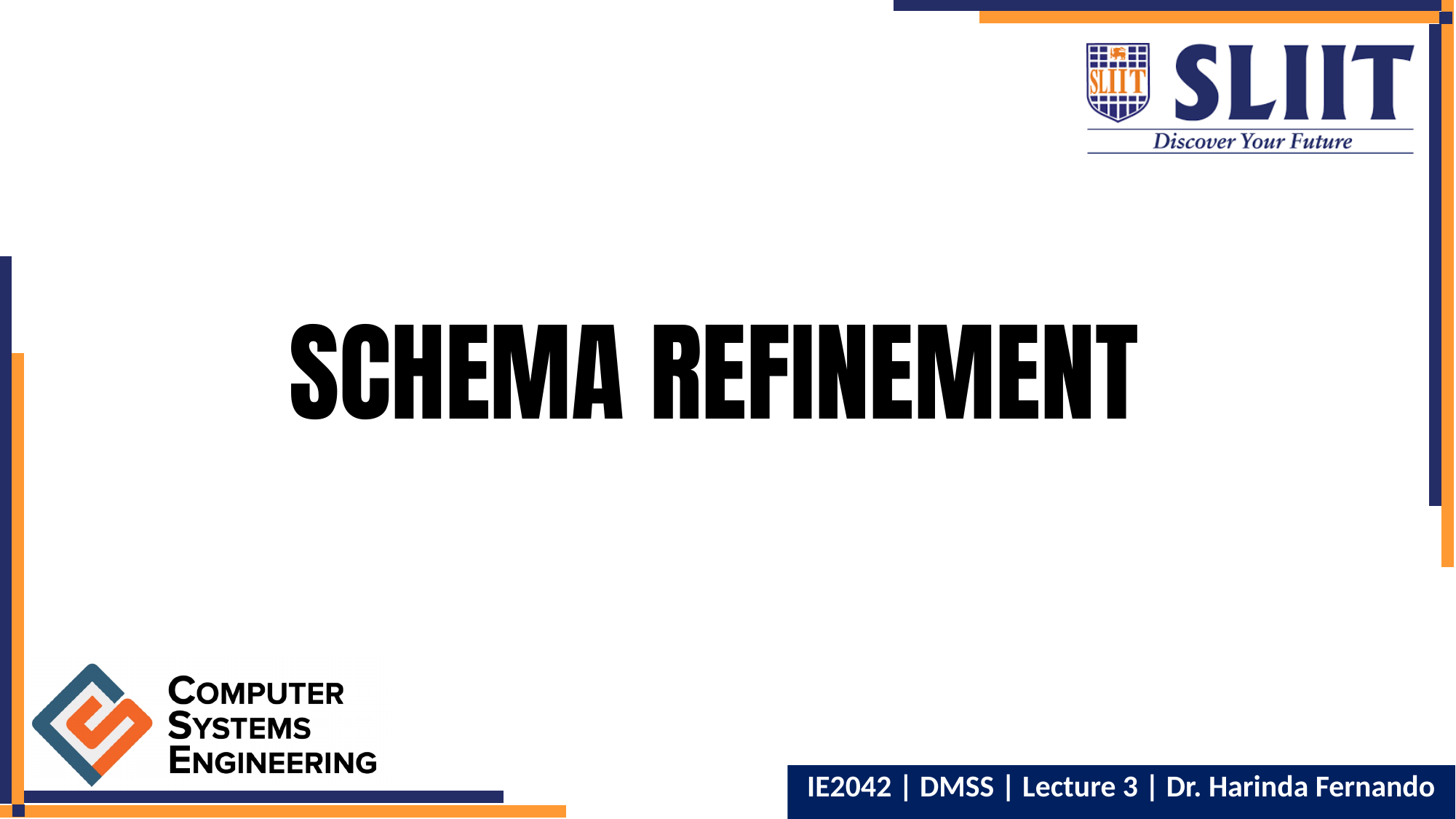

# SCHEMA REFINEMENT
IE2042 | DMSS | Lecture 3 | Dr. Harinda Fernando